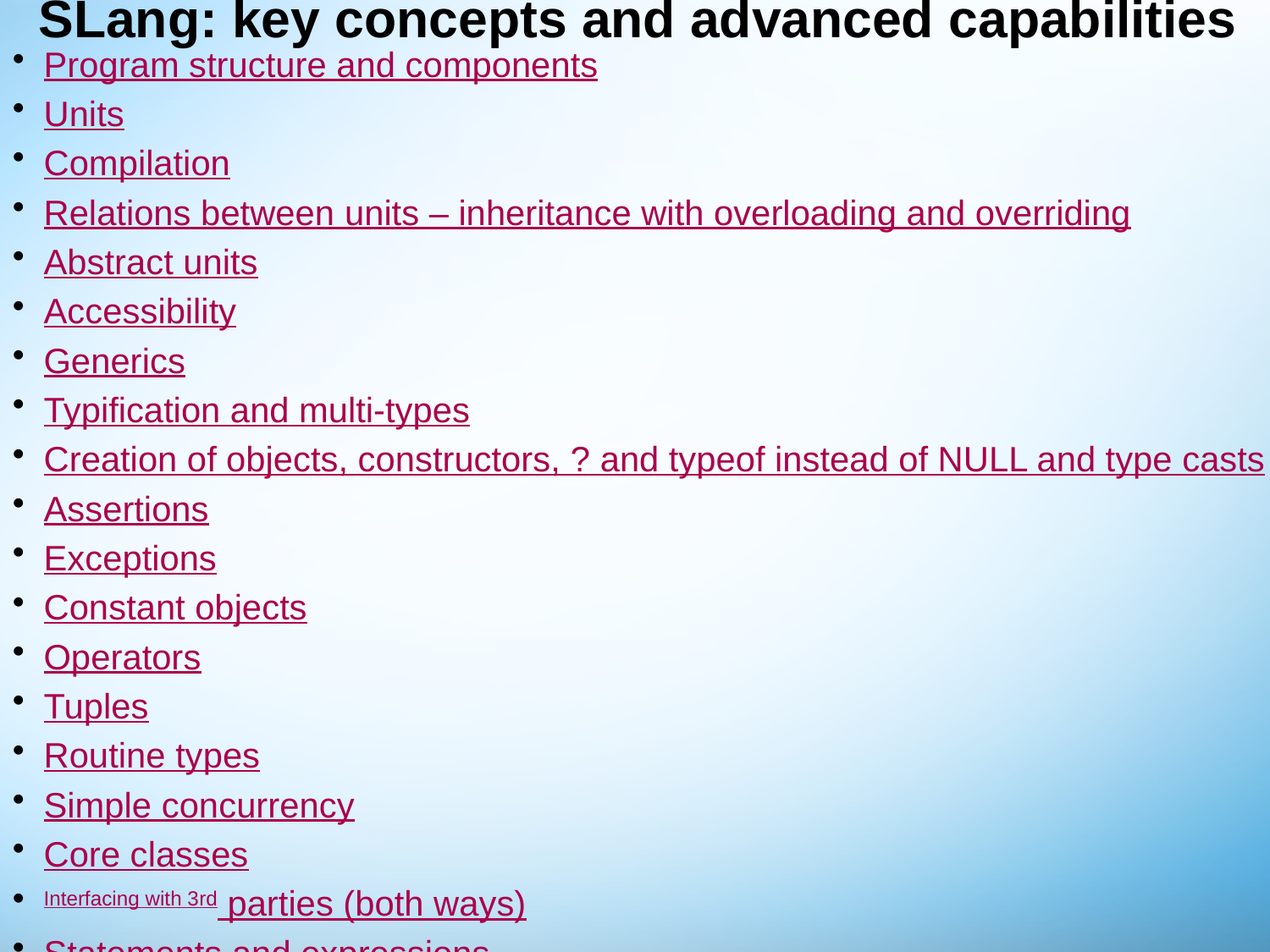

# SLang: key concepts and advanced capabilities
Program structure and components
Units
Compilation
Relations between units – inheritance with overloading and overriding
Abstract units
Accessibility
Generics
Typification and multi-types
Creation of objects, constructors, ? and typeof instead of NULL and type casts
Assertions
Exceptions
Constant objects
Operators
Tuples
Routine types
Simple concurrency
Core classes
Interfacing with 3rd parties (both ways)
Statements and expressions